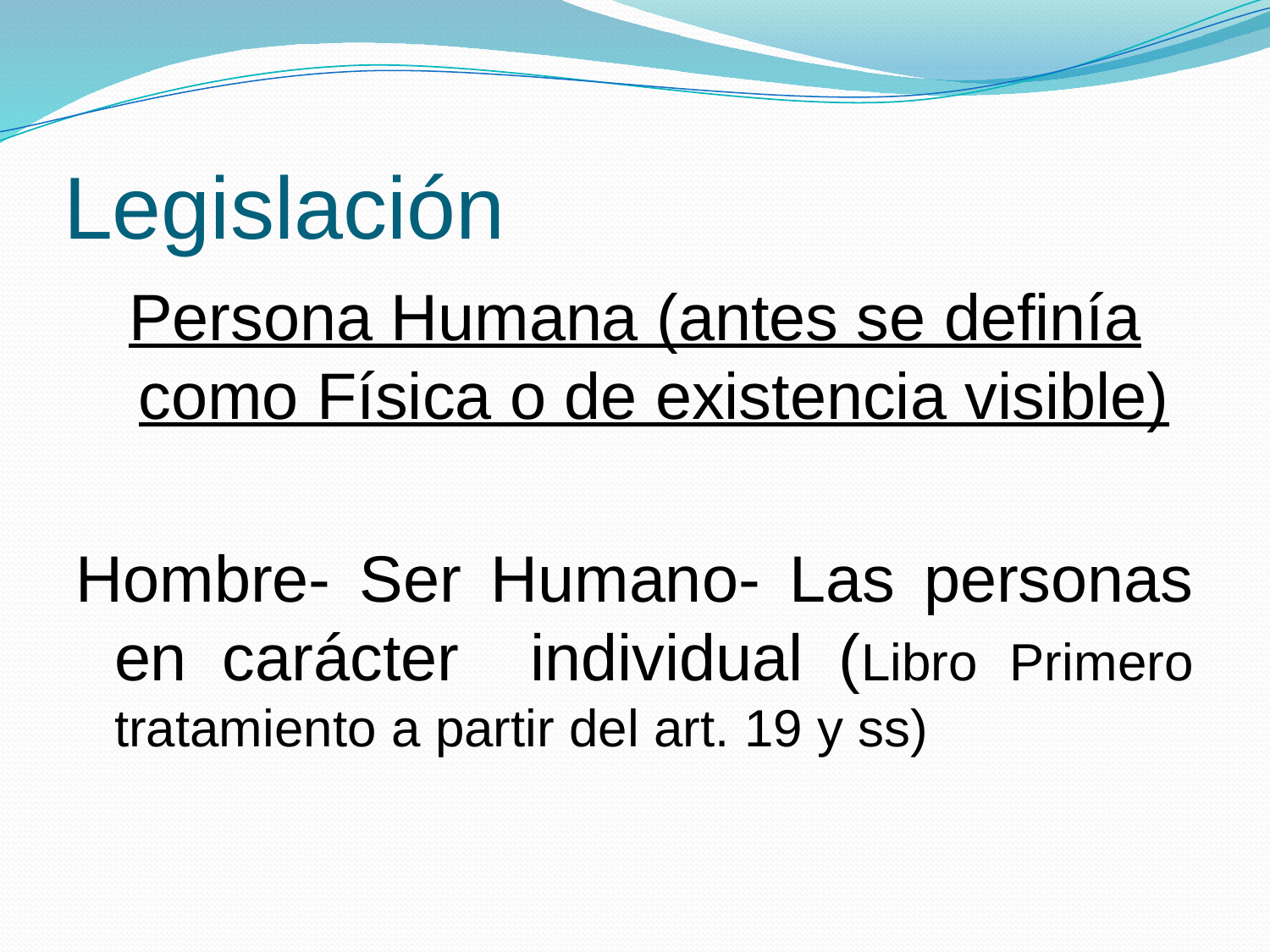

# Legislación
Persona Humana (antes se definía como Física o de existencia visible)

Hombre- Ser Humano- Las personas en carácter  individual (Libro Primero tratamiento a partir del art. 19 y ss)